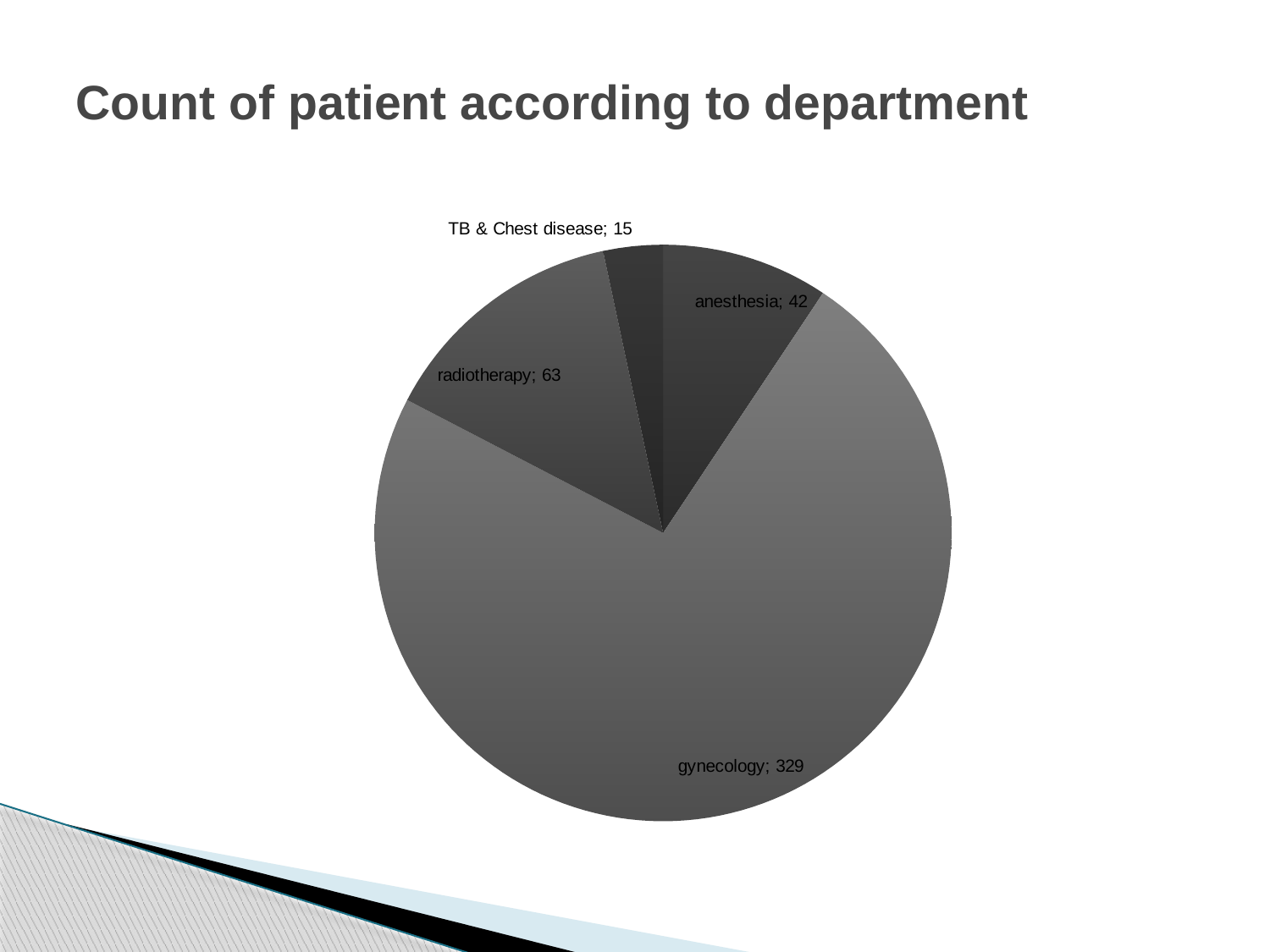

# Count of patient according to department

### Chart

| Category | Total |
|---|---|
| anesthesia | 42.0 |
| gynecology | 329.0 |
| radiotherapy | 63.0 |
| TB & Chest disease | 15.0 |